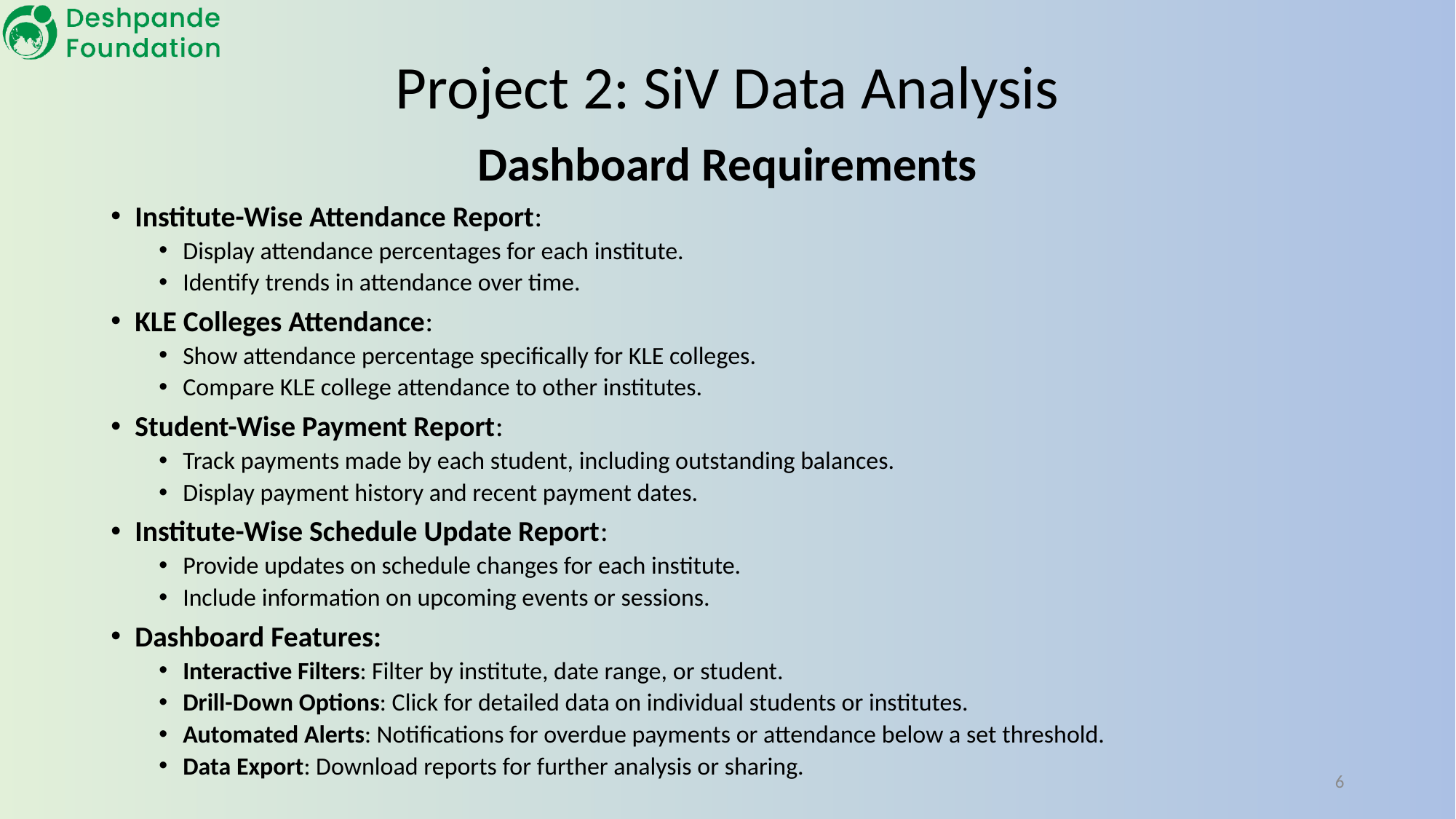

# Project 2: SiV Data Analysis
Dashboard Requirements
Institute-Wise Attendance Report:
Display attendance percentages for each institute.
Identify trends in attendance over time.
KLE Colleges Attendance:
Show attendance percentage specifically for KLE colleges.
Compare KLE college attendance to other institutes.
Student-Wise Payment Report:
Track payments made by each student, including outstanding balances.
Display payment history and recent payment dates.
Institute-Wise Schedule Update Report:
Provide updates on schedule changes for each institute.
Include information on upcoming events or sessions.
Dashboard Features:
Interactive Filters: Filter by institute, date range, or student.
Drill-Down Options: Click for detailed data on individual students or institutes.
Automated Alerts: Notifications for overdue payments or attendance below a set threshold.
Data Export: Download reports for further analysis or sharing.
6